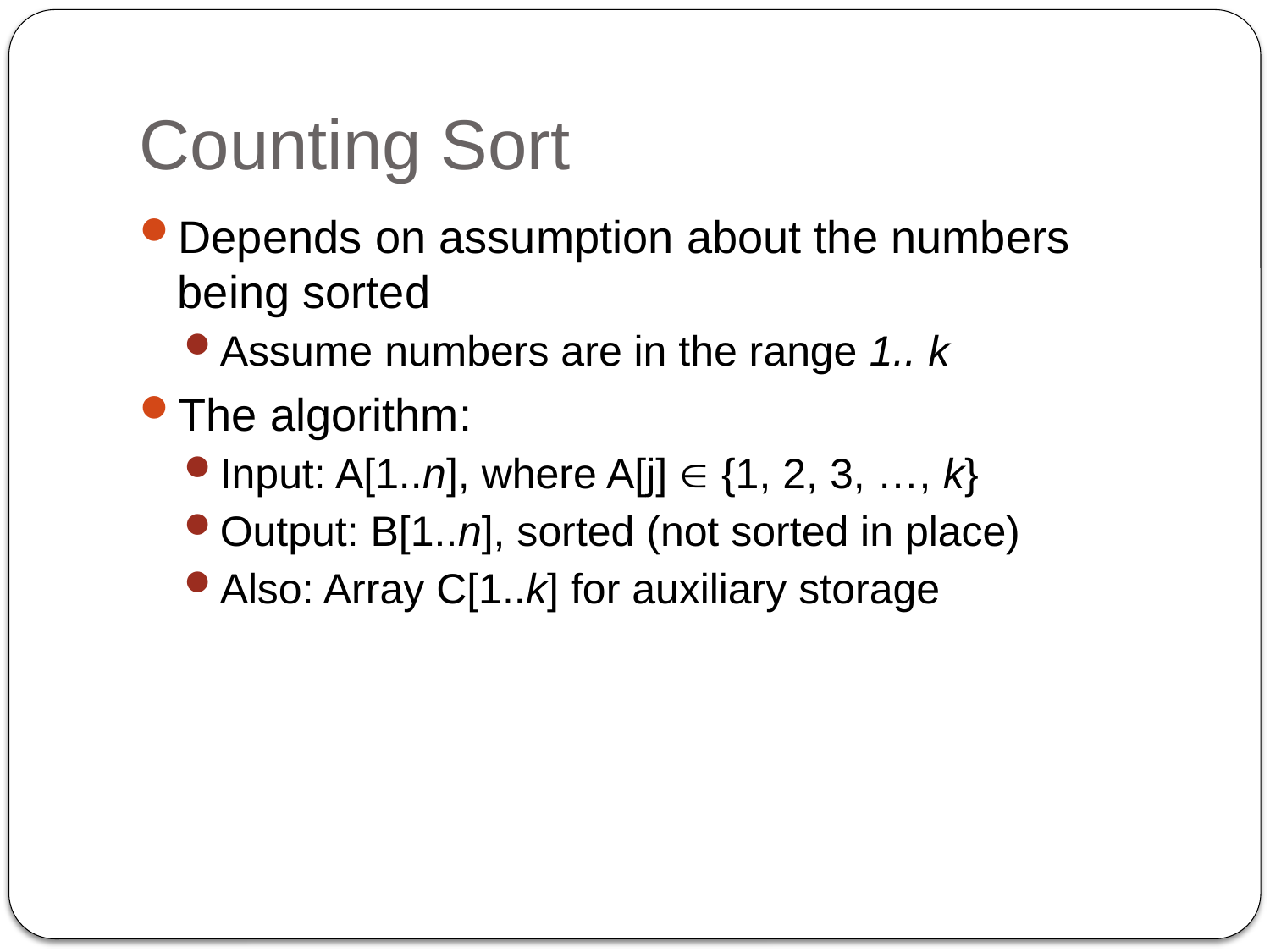

# Counting Sort
Depends on assumption about the numbers being sorted
Assume numbers are in the range 1.. k
The algorithm:
Input: A[1..n], where A[j] ∈ {1, 2, 3, …, k}
Output: B[1..n], sorted (not sorted in place)
Also: Array C[1..k] for auxiliary storage